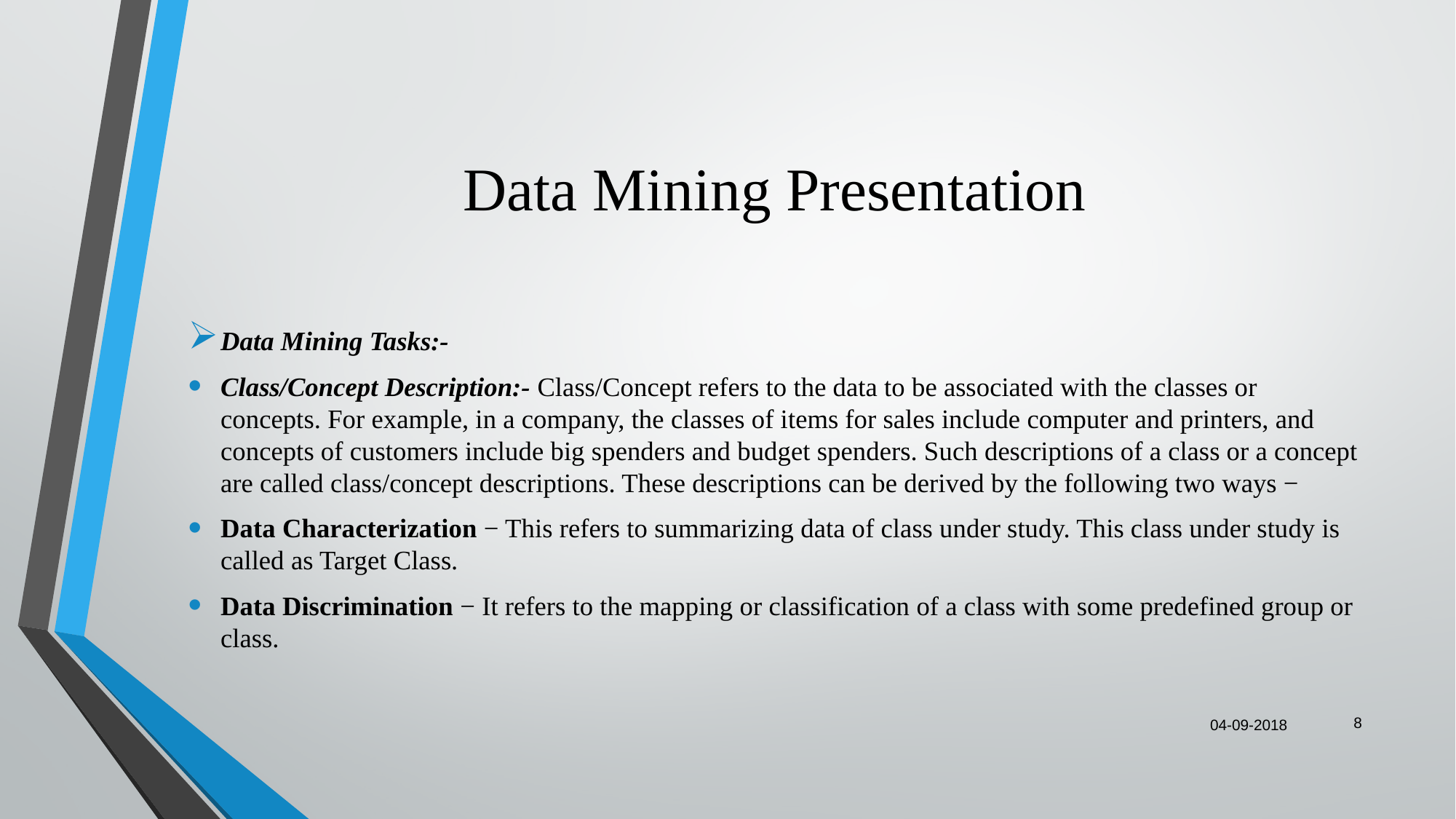

# Data Mining Presentation
Data Mining Tasks:-
Class/Concept Description:- Class/Concept refers to the data to be associated with the classes or concepts. For example, in a company, the classes of items for sales include computer and printers, and concepts of customers include big spenders and budget spenders. Such descriptions of a class or a concept are called class/concept descriptions. These descriptions can be derived by the following two ways −
Data Characterization − This refers to summarizing data of class under study. This class under study is called as Target Class.
Data Discrimination − It refers to the mapping or classification of a class with some predefined group or class.

8
04-09-2018